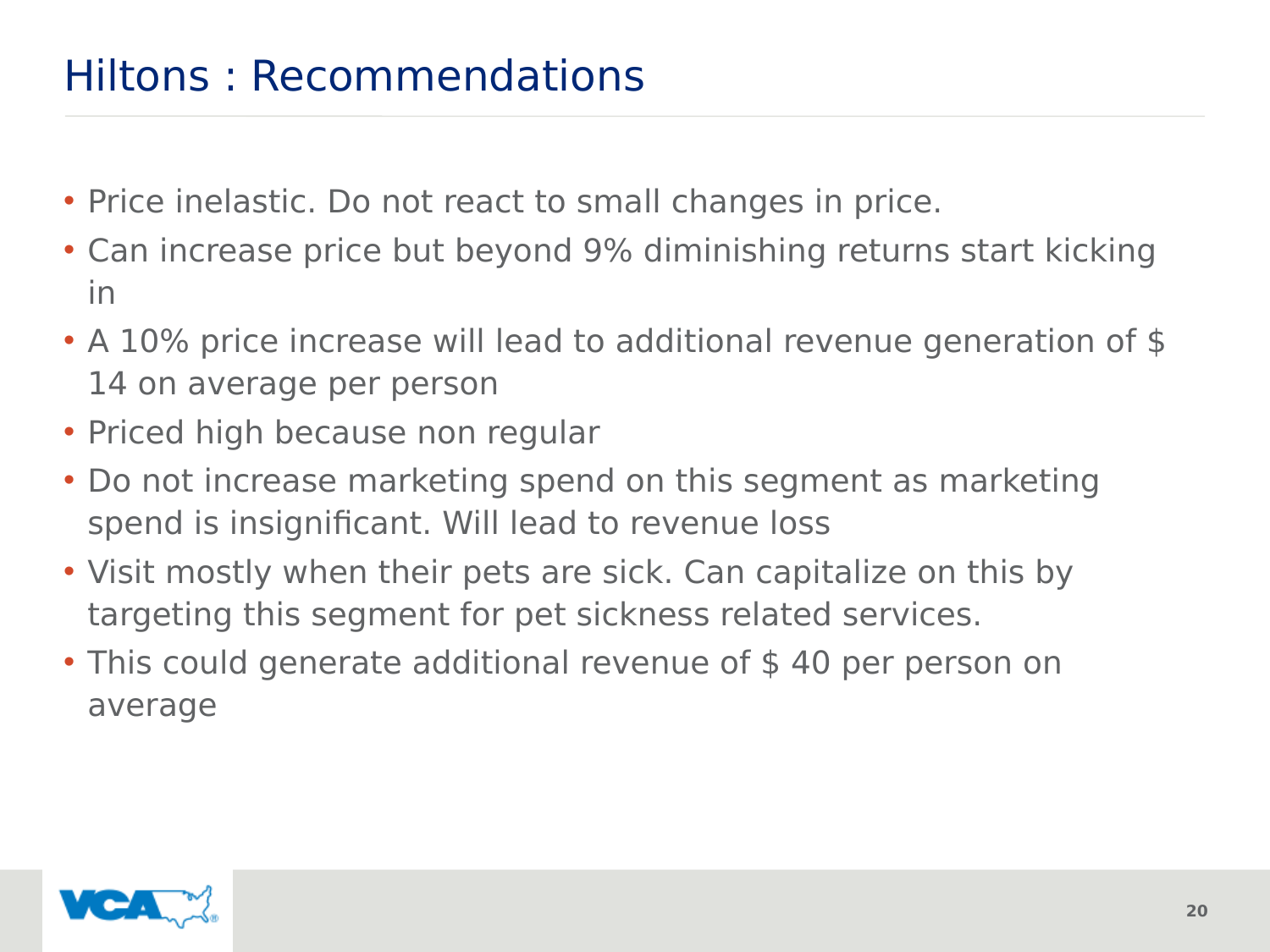

# Hiltons : Recommendations
Price inelastic. Do not react to small changes in price.
Can increase price but beyond 9% diminishing returns start kicking in
A 10% price increase will lead to additional revenue generation of $ 14 on average per person
Priced high because non regular
Do not increase marketing spend on this segment as marketing spend is insignificant. Will lead to revenue loss
Visit mostly when their pets are sick. Can capitalize on this by targeting this segment for pet sickness related services.
This could generate additional revenue of $ 40 per person on average